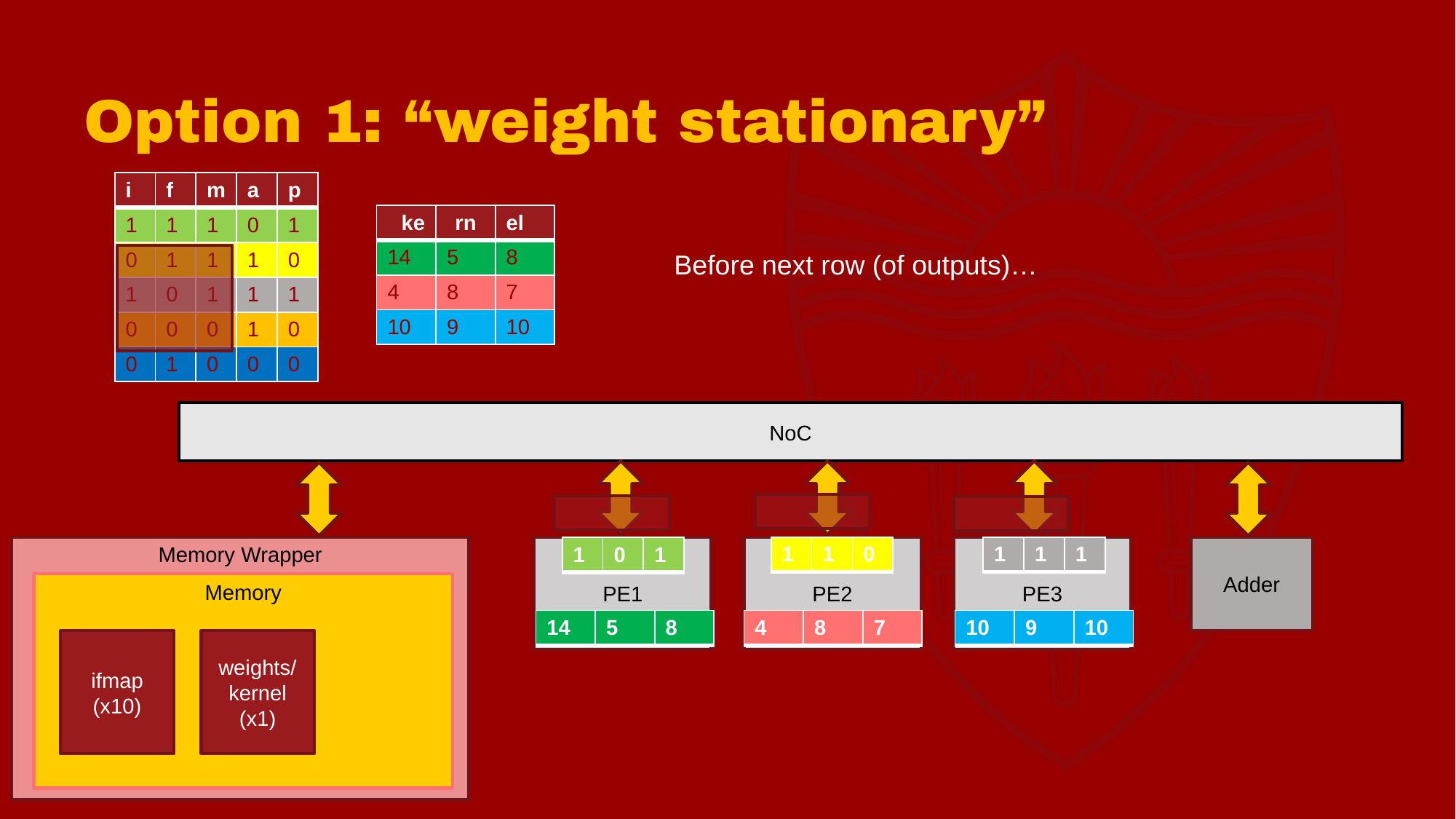

# Option 1: “weight stationary”
| i | f | m | a | p |
| --- | --- | --- | --- | --- |
| 1 | 1 | 1 | 0 | 1 |
| 0 | 1 | 1 | 1 | 0 |
| 1 | 0 | 1 | 1 | 1 |
| 0 | 0 | 0 | 1 | 0 |
| 0 | 1 | 0 | 0 | 0 |
| i | f | m | a | p |
| --- | --- | --- | --- | --- |
| 1 | 1 | 1 | 0 | 1 |
| 0 | 1 | 1 | 1 | 0 |
| 1 | 0 | 1 | 1 | 1 |
| 0 | 0 | 0 | 1 | 0 |
| 0 | 1 | 0 | 0 | 0 |
| ke | rn | el |
| --- | --- | --- |
| 14 | 5 | 8 |
| 4 | 8 | 7 |
| 10 | 9 | 10 |
| ke | rn | el |
| --- | --- | --- |
| 14 | 5 | 8 |
| 4 | 8 | 7 |
| 10 | 9 | 10 |
Before next row (of outputs)…

NoC

PE1
PE2
| 1 | 1 | 0 |
| --- | --- | --- |
PE3
| 1 | 1 | 1 |
| --- | --- | --- |
Adder
Memory Wrapper

| 1 | 0 | 1 |
| --- | --- | --- |
Memory

| 14 | 5 | 8 |
| --- | --- | --- |
| 4 | 8 | 7 |
| --- | --- | --- |
| 10 | 9 | 10 |
| --- | --- | --- |
ifmap
(x10)
weights/ kernel
(x1)